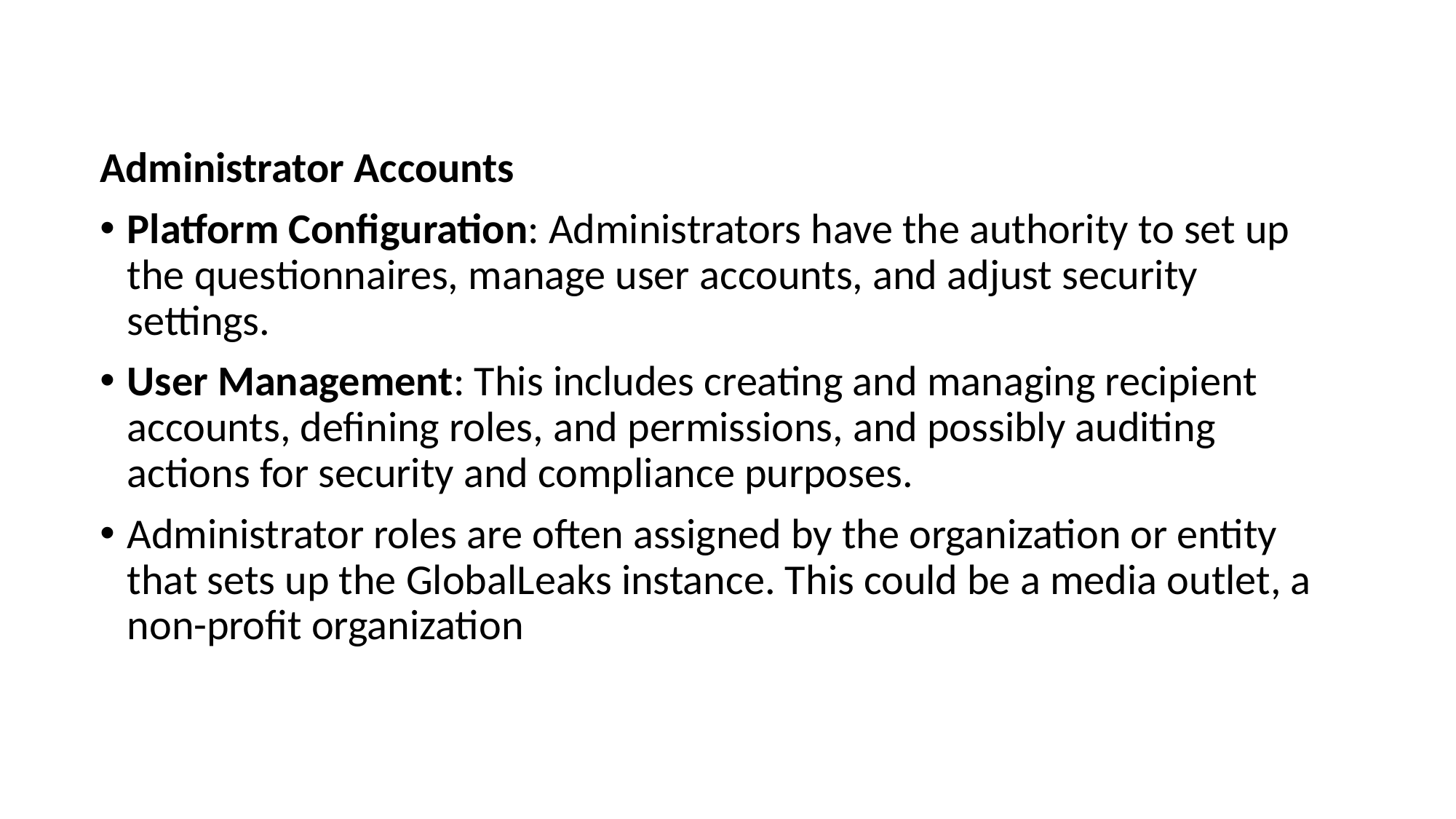

Administrator Accounts
Platform Configuration: Administrators have the authority to set up the questionnaires, manage user accounts, and adjust security settings.
User Management: This includes creating and managing recipient accounts, defining roles, and permissions, and possibly auditing actions for security and compliance purposes.
Administrator roles are often assigned by the organization or entity that sets up the GlobalLeaks instance. This could be a media outlet, a non-profit organization